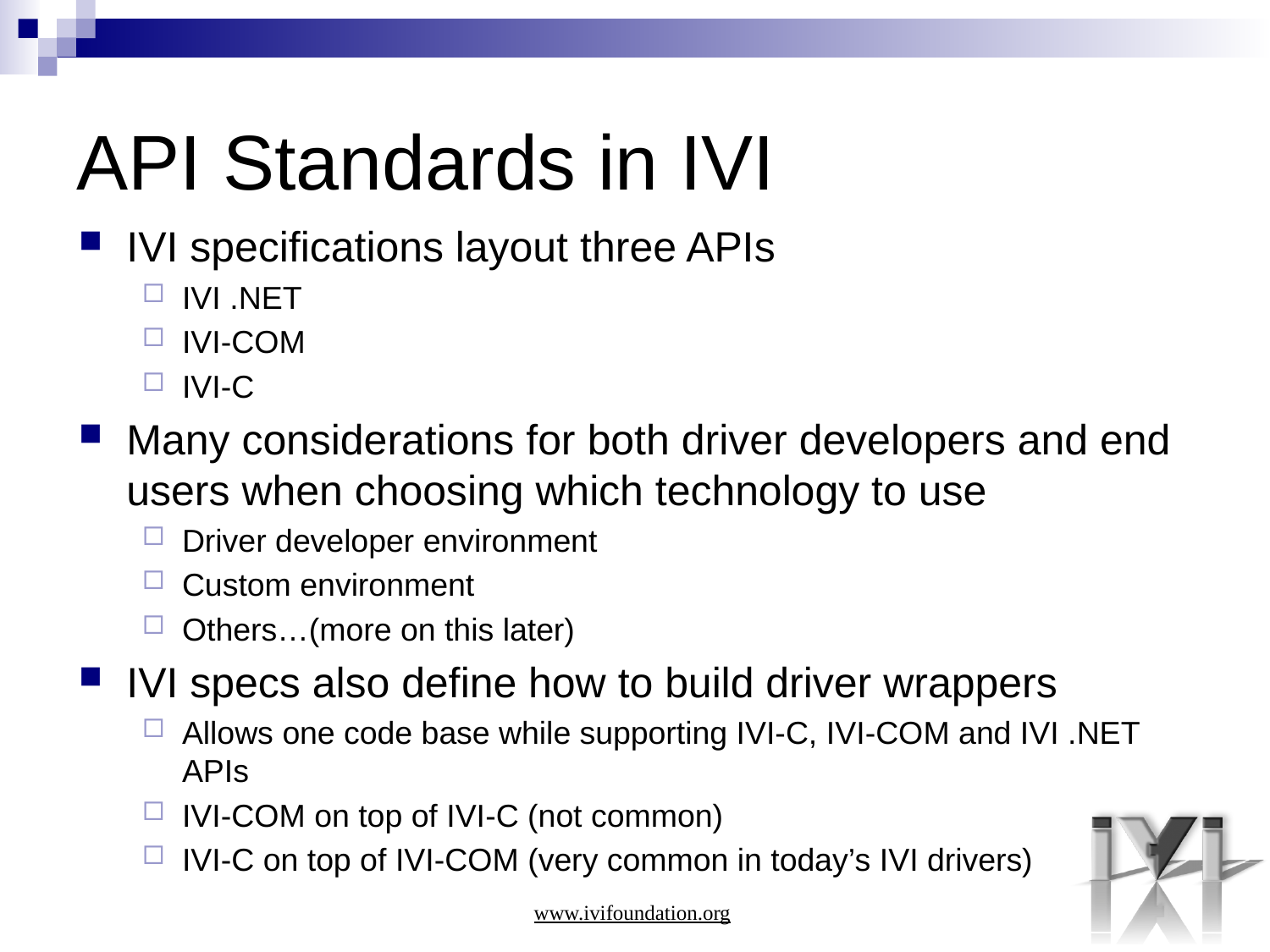

# API Standards in IVI
IVI specifications layout three APIs
IVI .NET
IVI-COM
IVI-C
Many considerations for both driver developers and end users when choosing which technology to use
Driver developer environment
Custom environment
Others…(more on this later)
IVI specs also define how to build driver wrappers
Allows one code base while supporting IVI-C, IVI-COM and IVI .NET APIs
IVI-COM on top of IVI-C (not common)
IVI-C on top of IVI-COM (very common in today’s IVI drivers)
www.ivifoundation.org